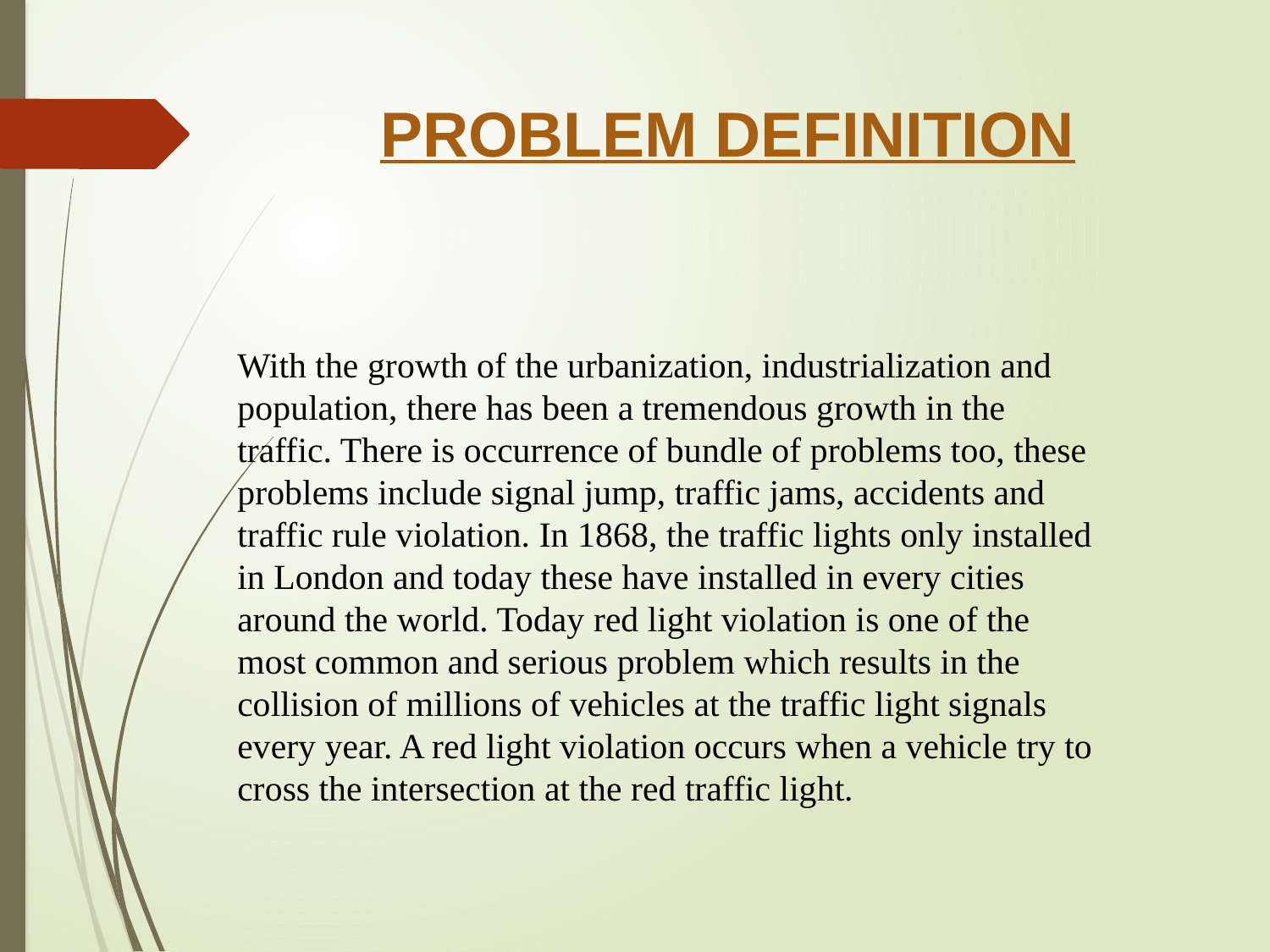

# PROBLEM DEFINITION

With the growth of the urbanization, industrialization and population, there has been a tremendous growth in the traffic. There is occurrence of bundle of problems too, these problems include signal jump, traffic jams, accidents and traffic rule violation. In 1868, the traffic lights only installed in London and today these have installed in every cities around the world. Today red light violation is one of the most common and serious problem which results in the collision of millions of vehicles at the traffic light signals every year. A red light violation occurs when a vehicle try to cross the intersection at the red traffic light.